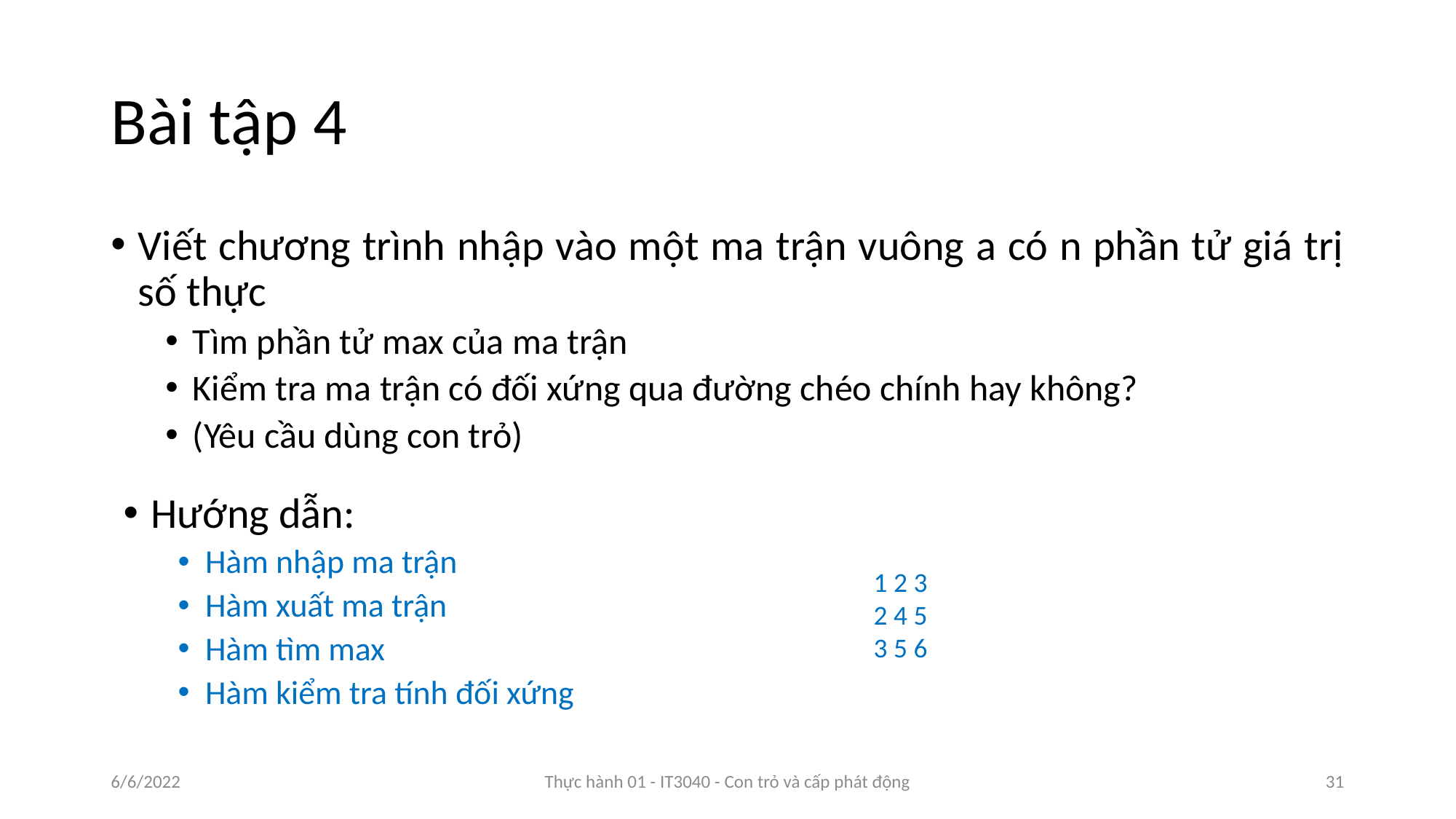

# Bài tập 4
Viết chương trình nhập vào một ma trận vuông a có n phần tử giá trị số thực
Tìm phần tử max của ma trận
Kiểm tra ma trận có đối xứng qua đường chéo chính hay không?
(Yêu cầu dùng con trỏ)

Hướng dẫn:
Hàm nhập ma trận
Hàm xuất ma trận
Hàm tìm max
Hàm kiểm tra tính đối xứng

1 2 3
2 4 5
3 5 6
6/6/2022
Thực hành 01 - IT3040 - Con trỏ và cấp phát động
31